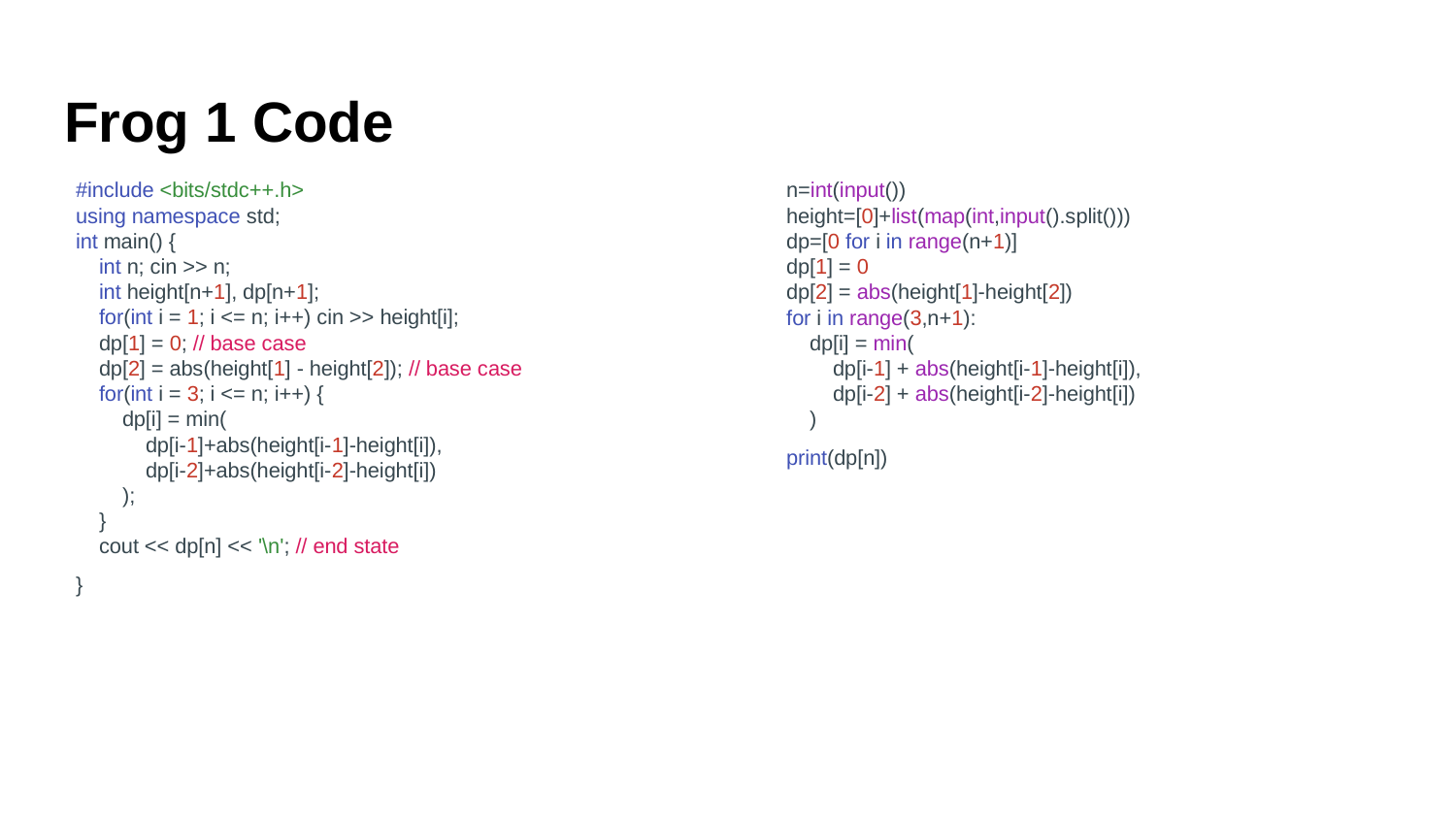

# Frog 1 Code
#include <bits/stdc++.h>
using namespace std;
int main() {
    int n; cin >> n;
    int height[n+1], dp[n+1];
    for(int i = 1; i <= n; i++) cin >> height[i];
    dp[1] = 0; // base case
    dp[2] = abs(height[1] - height[2]); // base case
    for(int i = 3; i <= n; i++) {
        dp[i] = min(
            dp[i-1]+abs(height[i-1]-height[i]),
            dp[i-2]+abs(height[i-2]-height[i])
        );
    }
    cout << dp[n] << '\n'; // end state
}

n=int(input())
height=[0]+list(map(int,input().split()))
dp=[0 for i in range(n+1)]
dp[1] = 0
dp[2] = abs(height[1]-height[2])
for i in range(3,n+1):
    dp[i] = min(
        dp[i-1] + abs(height[i-1]-height[i]),
        dp[i-2] + abs(height[i-2]-height[i])
    )
print(dp[n])